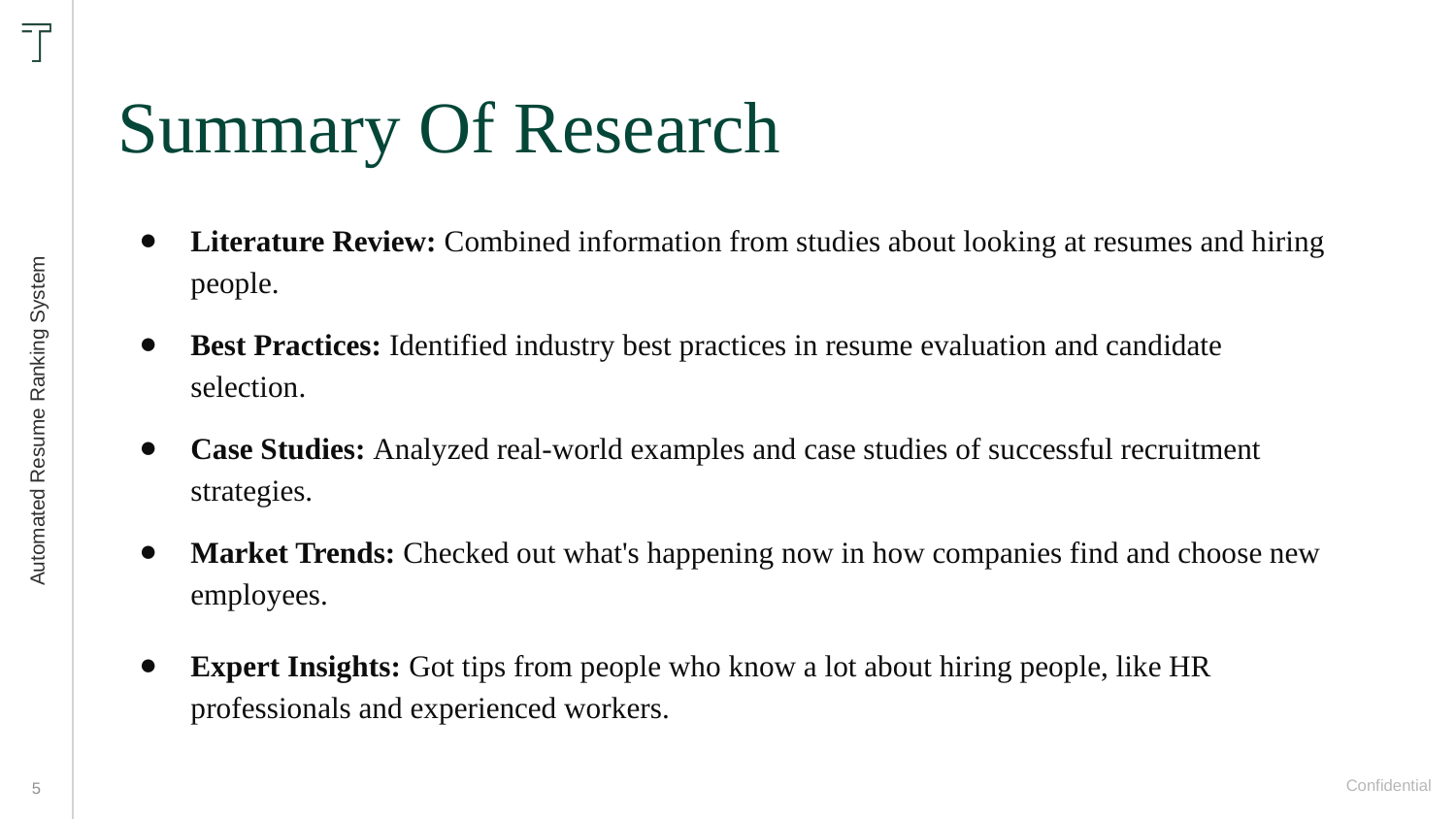

Summary Of Research
Literature Review: Combined information from studies about looking at resumes and hiring people.
Best Practices: Identified industry best practices in resume evaluation and candidate selection.
Case Studies: Analyzed real-world examples and case studies of successful recruitment strategies.
Market Trends: Checked out what's happening now in how companies find and choose new employees.
Expert Insights: Got tips from people who know a lot about hiring people, like HR professionals and experienced workers.
Automated Resume Ranking System
5